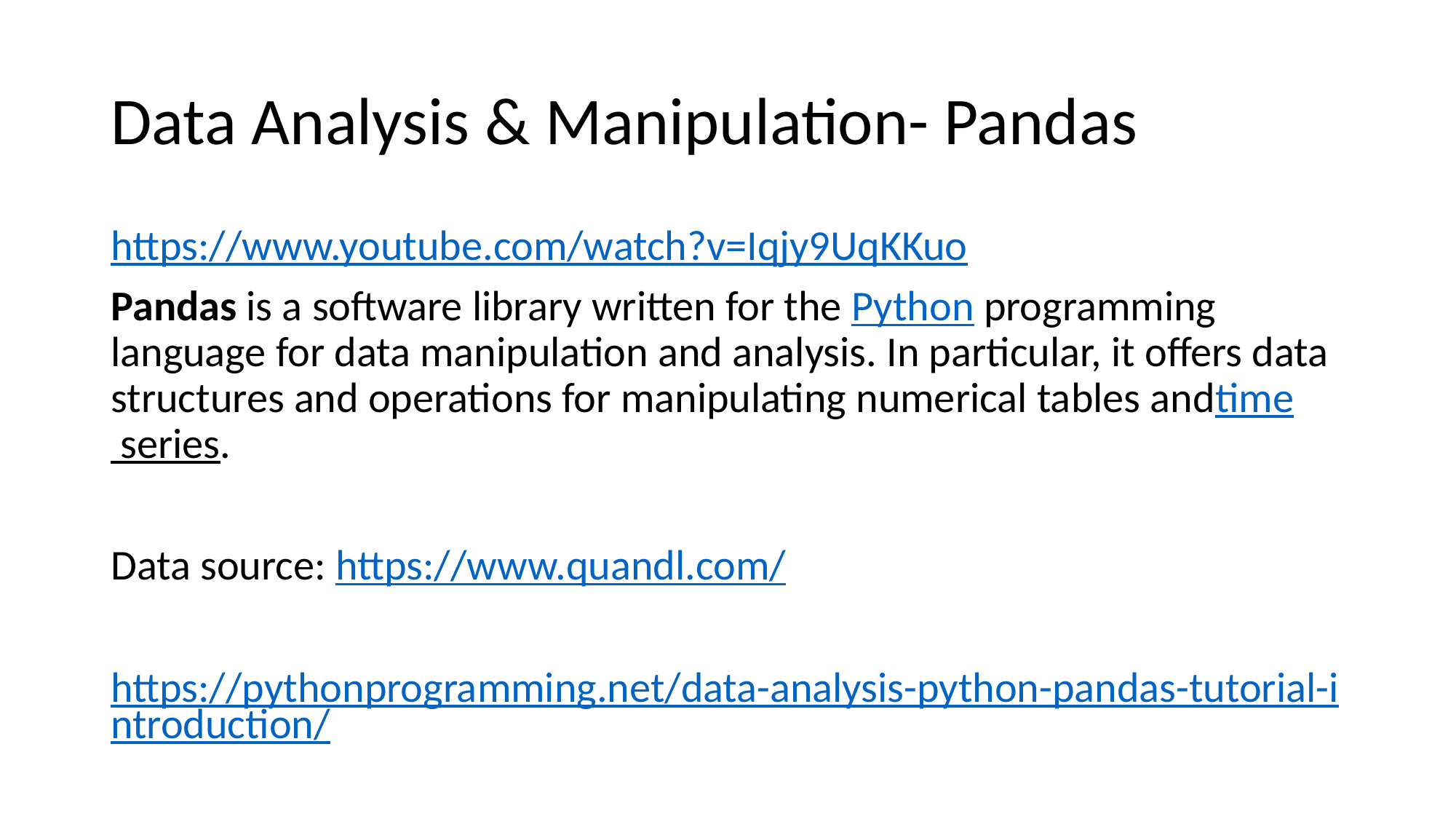

# Data Analysis & Manipulation- Pandas
https://www.youtube.com/watch?v=Iqjy9UqKKuo
Pandas is a software library written for the Python programming language for data manipulation and analysis. In particular, it offers data structures and operations for manipulating numerical tables andtime series.

Data source: https://www.quandl.com/

https://pythonprogramming.net/data-analysis-python-pandas-tutorial-introduction/